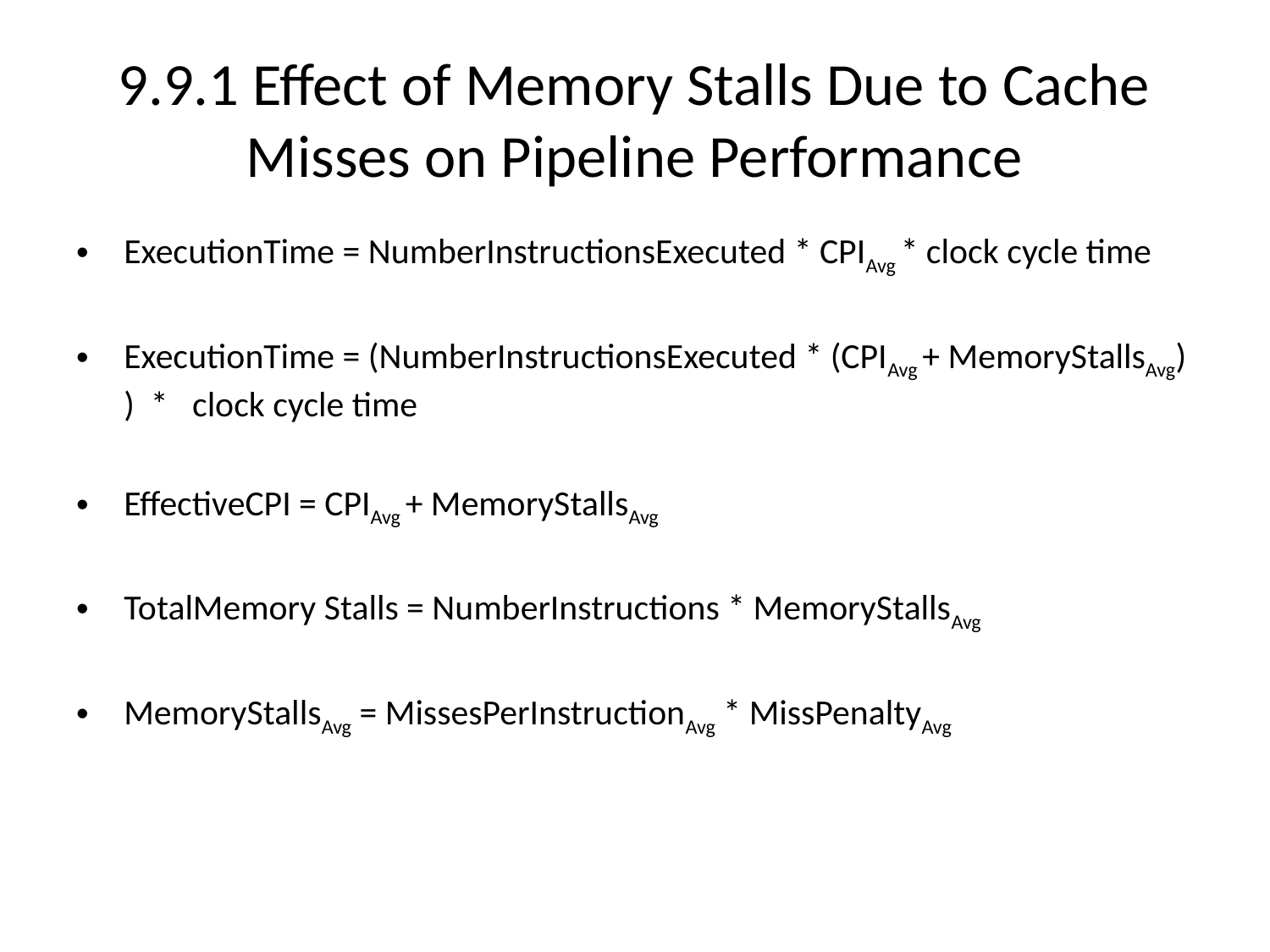

# 9.9.1 Effect of Memory Stalls Due to Cache Misses on Pipeline Performance
ExecutionTime = NumberInstructionsExecuted * CPIAvg * clock cycle time

ExecutionTime = (NumberInstructionsExecuted * (CPIAvg + MemoryStallsAvg) )  *   clock cycle time

EffectiveCPI = CPIAvg + MemoryStallsAvg

TotalMemory Stalls = NumberInstructions * MemoryStallsAvg

MemoryStallsAvg = MissesPerInstructionAvg * MissPenaltyAvg